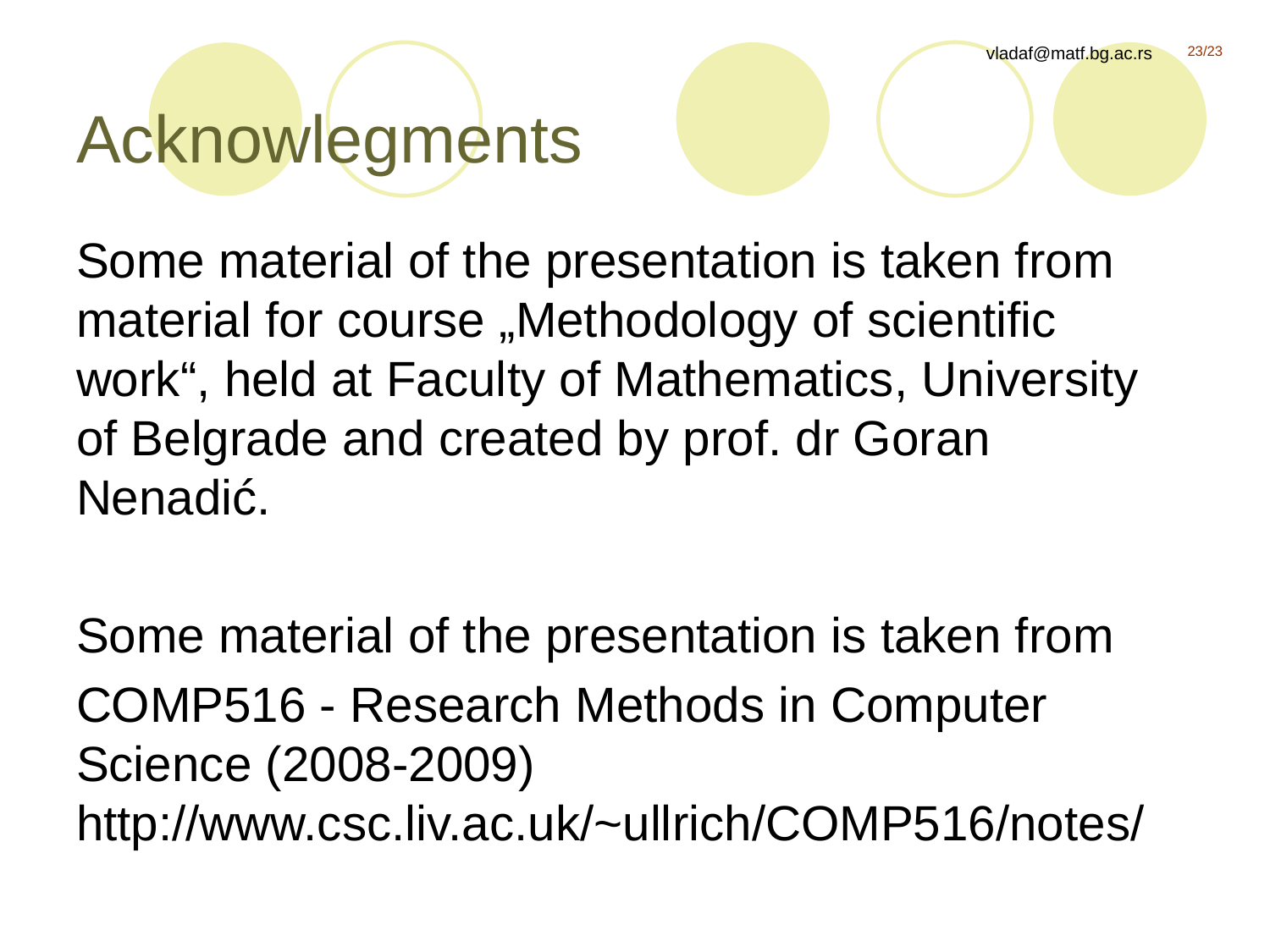

# Acknowlegments
Some material of the presentation is taken from material for course „Methodology of scientific work“, held at Faculty of Mathematics, University of Belgrade and created by prof. dr Goran Nenadić.

Some material of the presentation is taken from
COMP516 - Research Methods in Computer Science (2008-2009)
http://www.csc.liv.ac.uk/~ullrich/COMP516/notes/